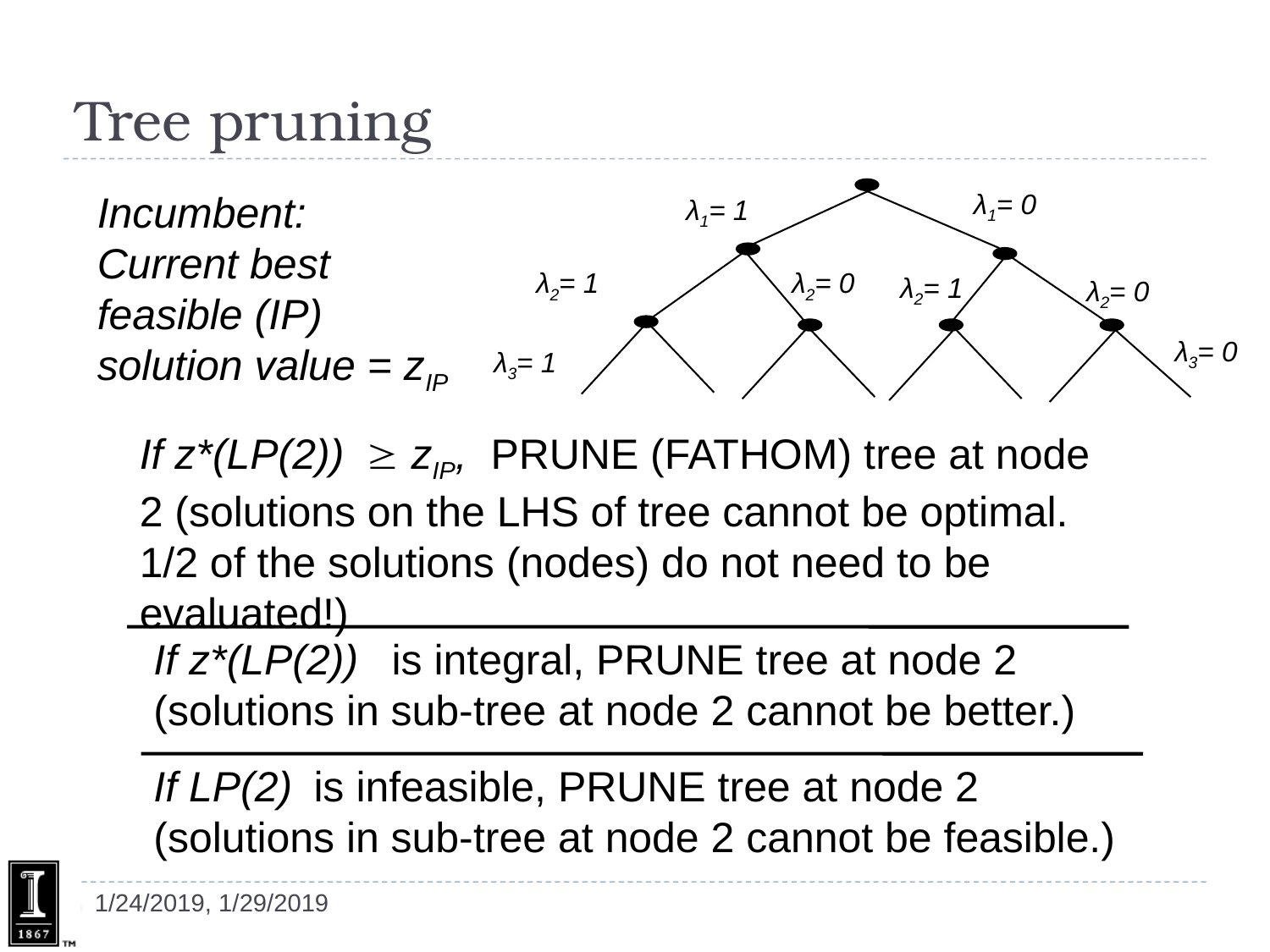

# Tree pruning

Incumbent:  Current best
feasible (IP) solution value = zIP
λ1= 0
λ1= 1

λ2= 1
  λ2= 0
λ2= 1
λ2= 0

λ3= 0

λ3= 1
If z*(LP(2)) ≥ zIP,  PRUNE (FATHOM) tree at node 2 (solutions on the LHS of tree cannot be optimal.  1/2 of the solutions (nodes) do not need to be evaluated!)

If z*(LP(2))  is integral, PRUNE tree at node 2 (solutions in sub-tree at node 2 cannot be better.)
If LP(2) is infeasible, PRUNE tree at node 2 (solutions in sub-tree at node 2 cannot be feasible.)

1/24/2019, 1/29/2019